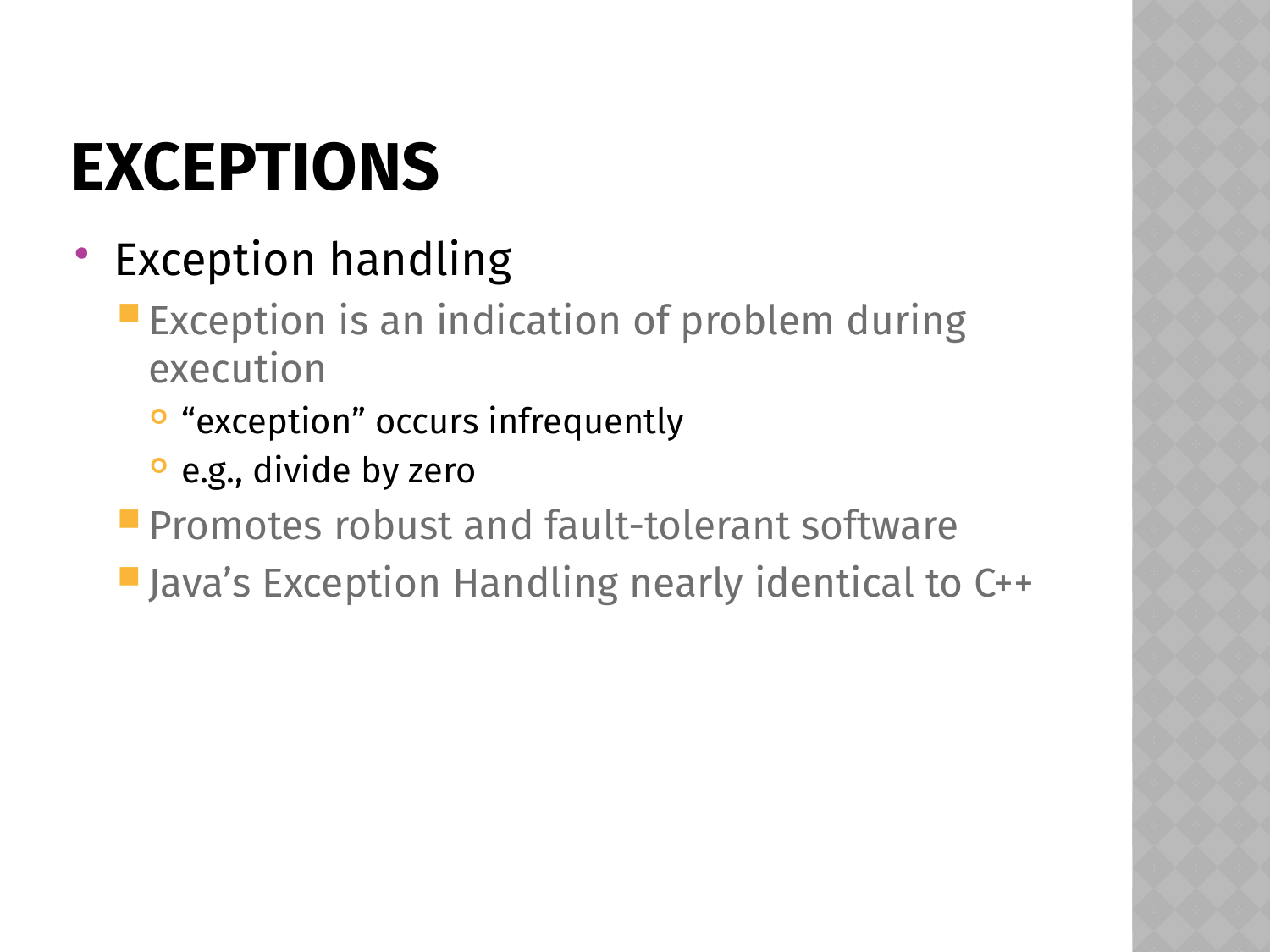

# exceptions
Exception handling
Exception is an indication of problem during execution
“exception” occurs infrequently
e.g., divide by zero
Promotes robust and fault-tolerant software
Java’s Exception Handling nearly identical to C++